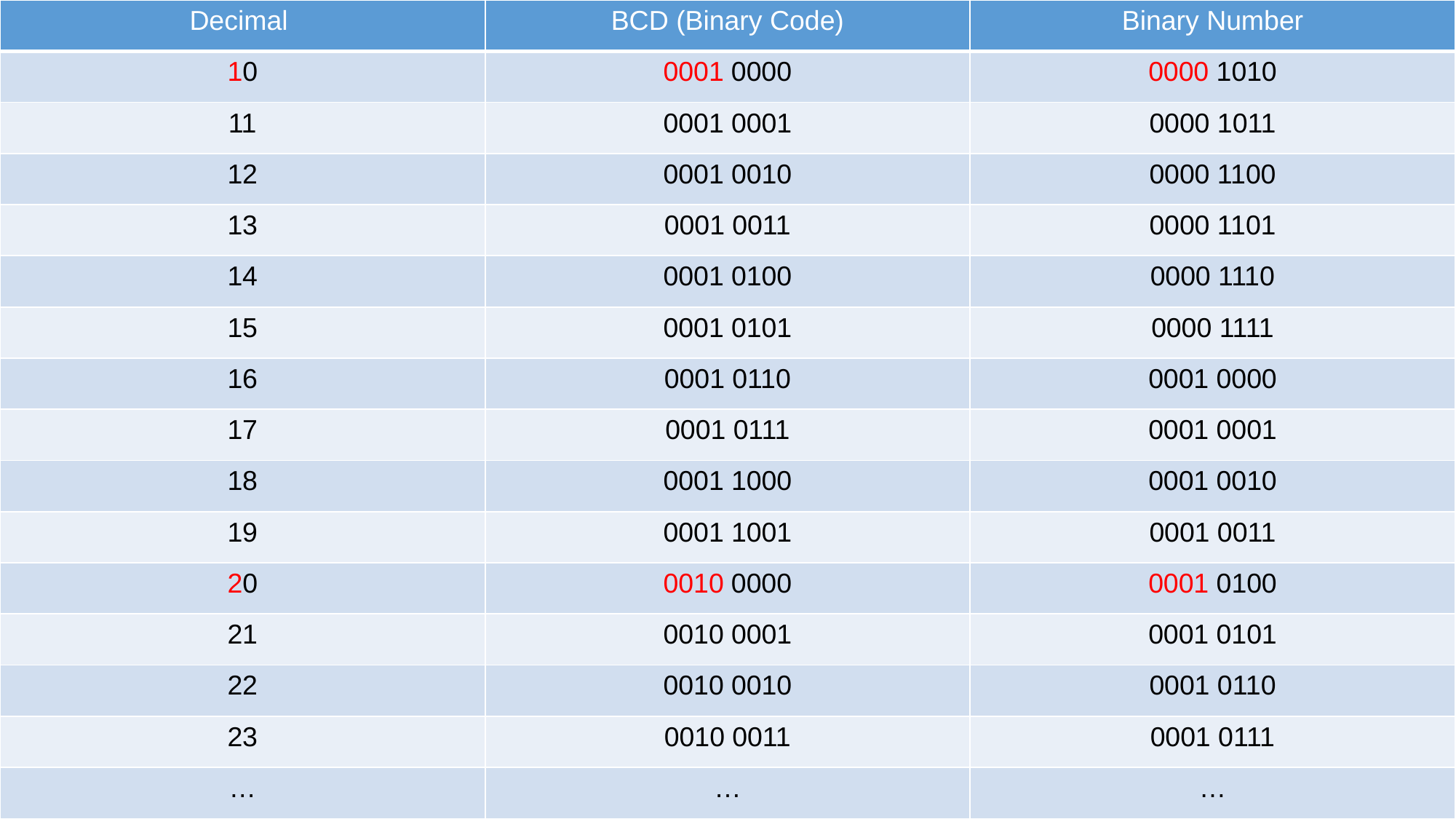

| Decimal | BCD (Binary Code) | Binary Number |
| --- | --- | --- |
| 10 | 0001 0000 | 0000 1010 |
| 11 | 0001 0001 | 0000 1011 |
| 12 | 0001 0010 | 0000 1100 |
| 13 | 0001 0011 | 0000 1101 |
| 14 | 0001 0100 | 0000 1110 |
| 15 | 0001 0101 | 0000 1111 |
| 16 | 0001 0110 | 0001 0000 |
| 17 | 0001 0111 | 0001 0001 |
| 18 | 0001 1000 | 0001 0010 |
| 19 | 0001 1001 | 0001 0011 |
| 20 | 0010 0000 | 0001 0100 |
| 21 | 0010 0001 | 0001 0101 |
| 22 | 0010 0010 | 0001 0110 |
| 23 | 0010 0011 | 0001 0111 |
| … | … | … |